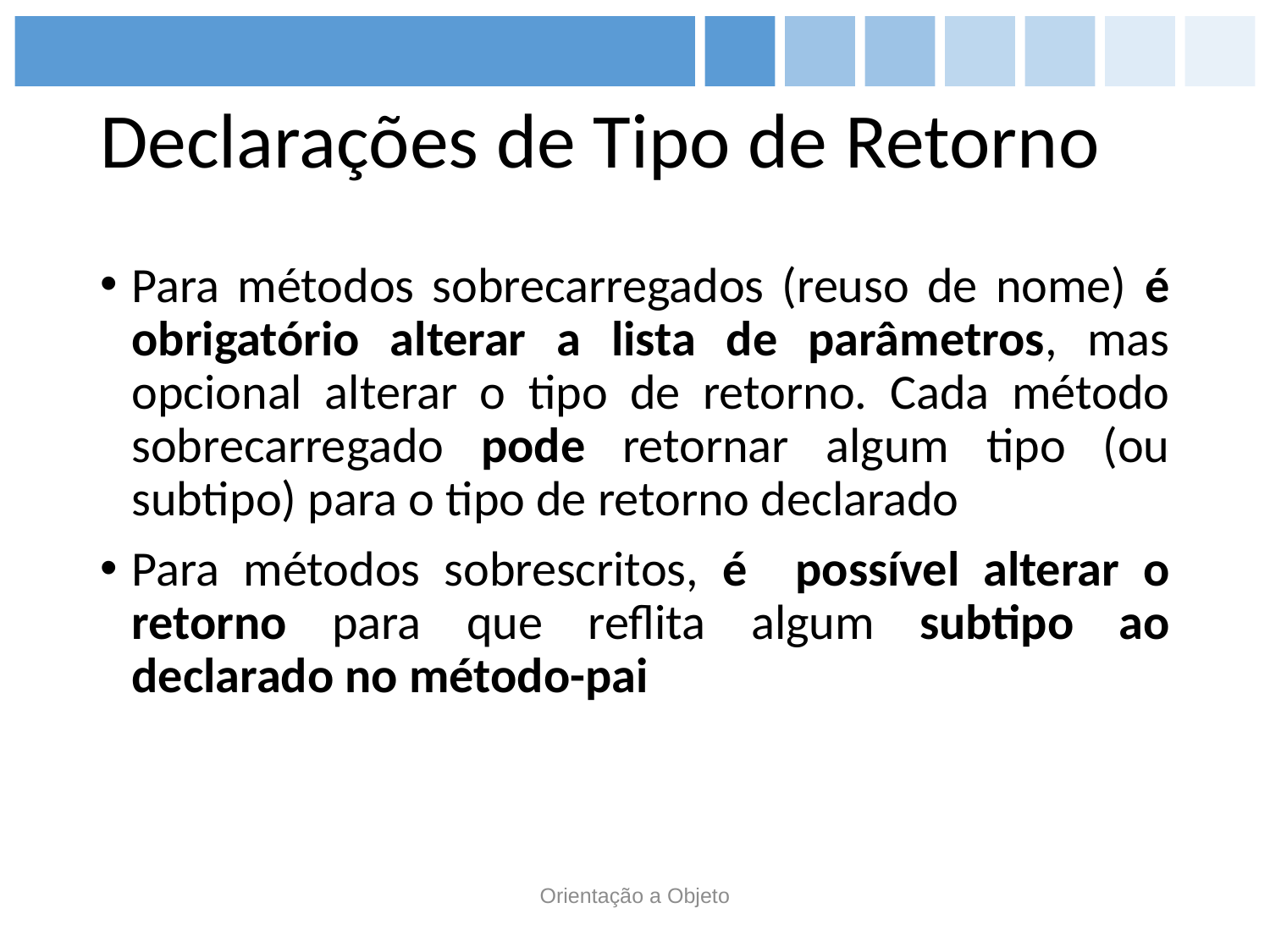

# Declarações de Tipo de Retorno
Para métodos sobrecarregados (reuso de nome) é obrigatório alterar a lista de parâmetros, mas opcional alterar o tipo de retorno. Cada método sobrecarregado pode retornar algum tipo (ou subtipo) para o tipo de retorno declarado
Para métodos sobrescritos, é  possível alterar o retorno para que reflita algum subtipo ao declarado no método-pai
Orientação a Objeto